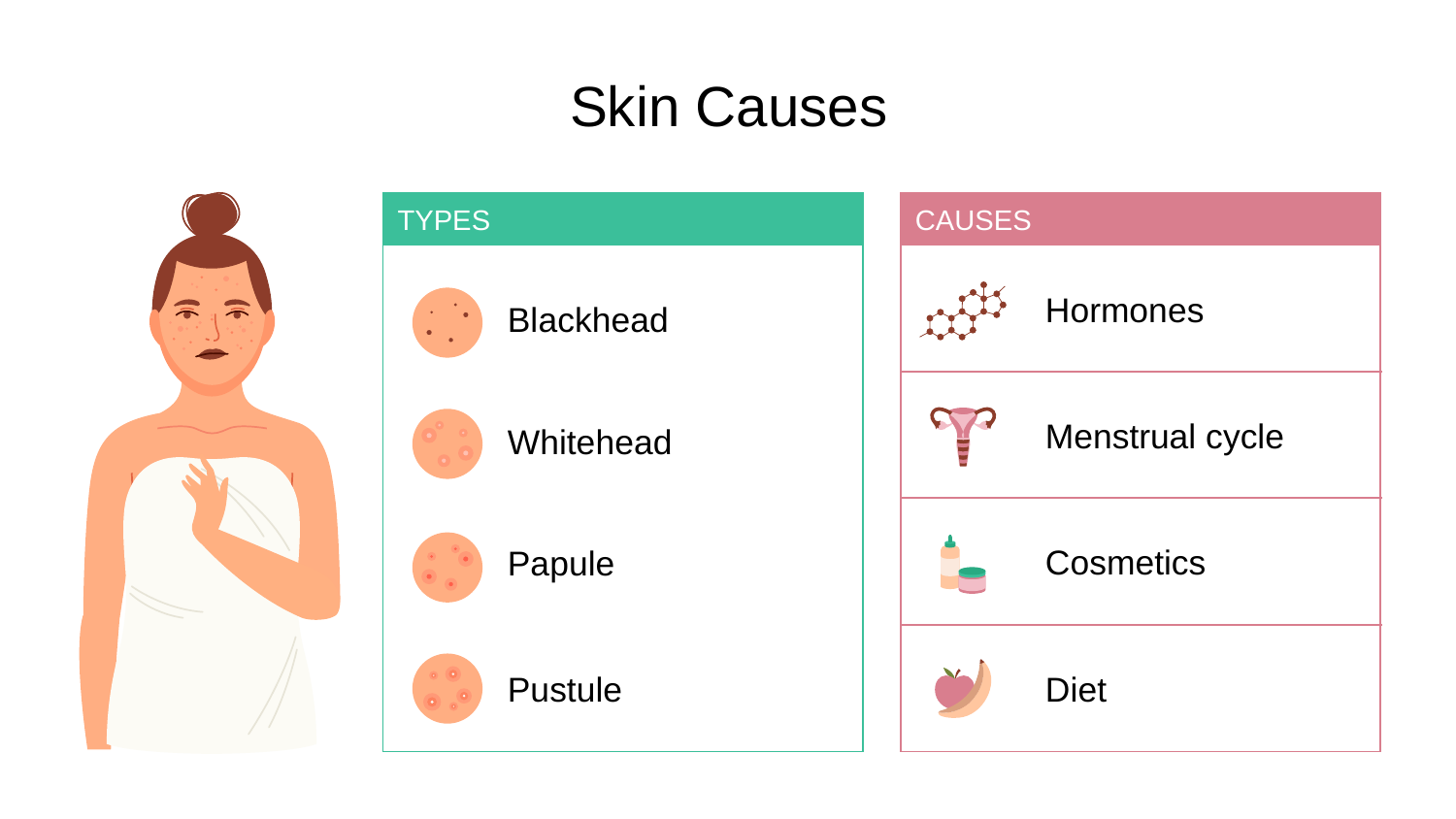

Skin Causes

TYPES

CAUSES

Hormones
Blackhead

Menstrual cycle
Whitehead

Cosmetics
Papule

Diet
Pustule